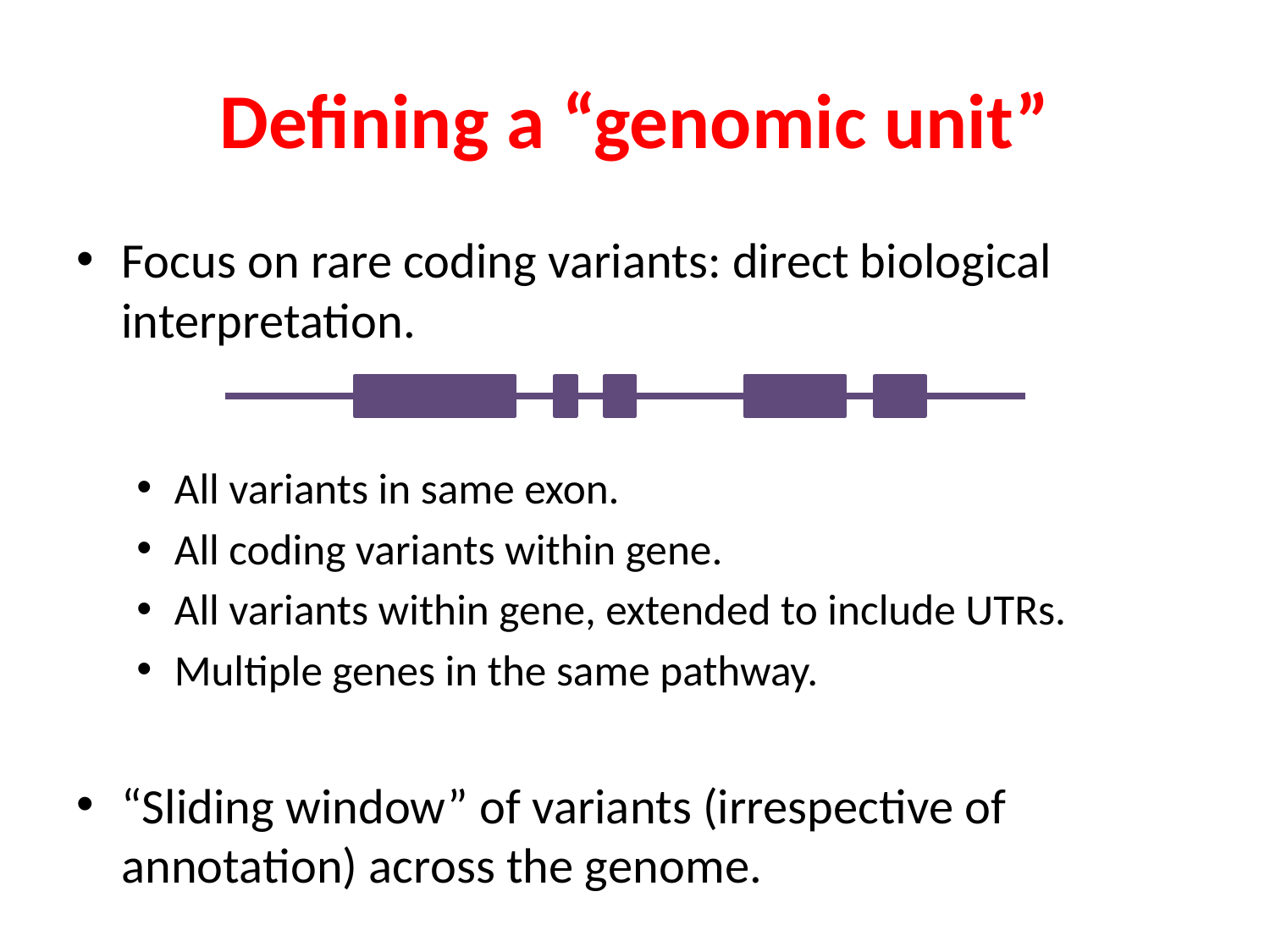

# Defining a “genomic unit”
Focus on rare coding variants: direct biological interpretation.

All variants in same exon.
All coding variants within gene.
All variants within gene, extended to include UTRs.
Multiple genes in the same pathway.

“Sliding window” of variants (irrespective of annotation) across the genome.